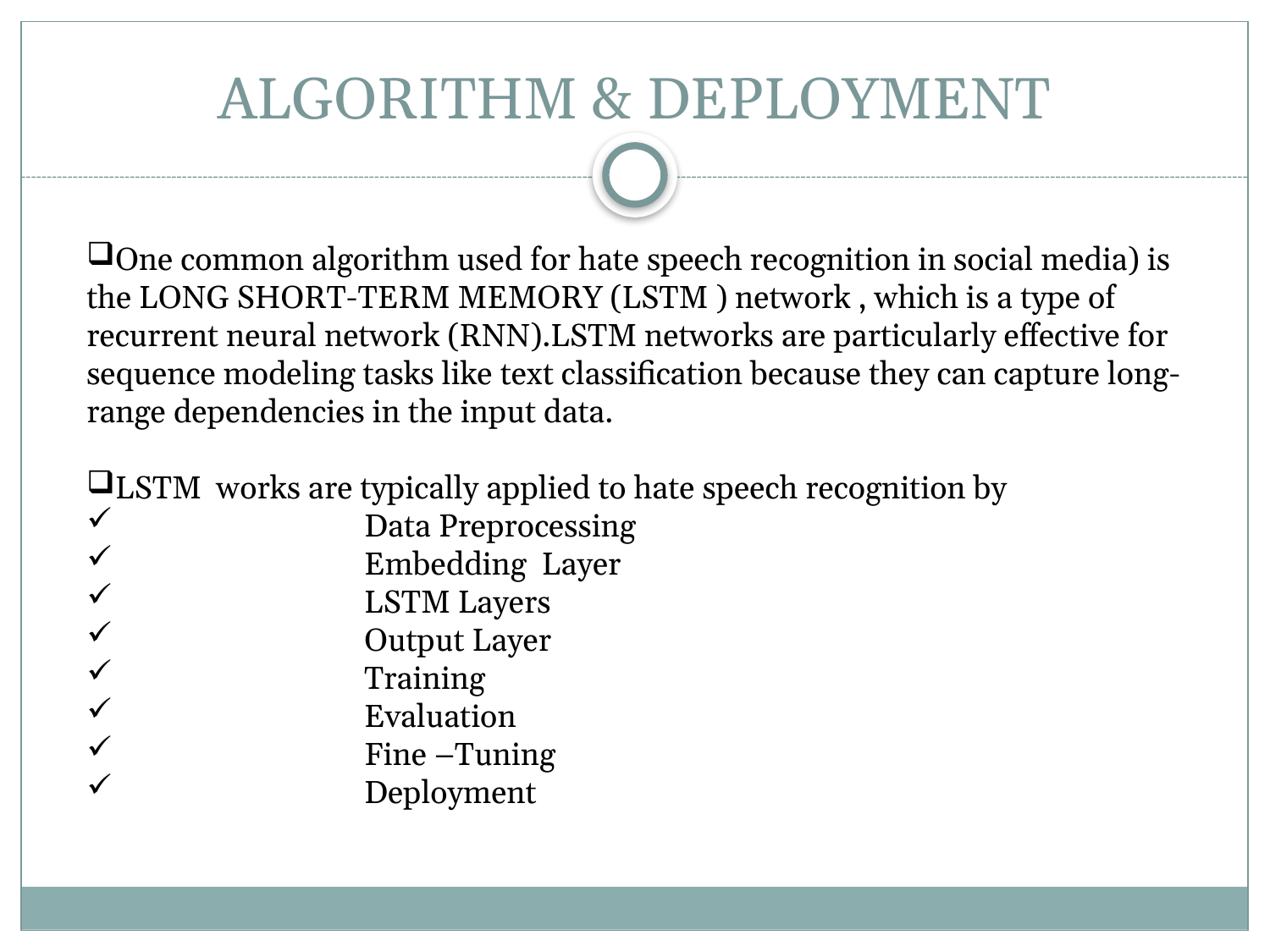

# ALGORITHM & DEPLOYMENT
One common algorithm used for hate speech recognition in social media) is the LONG SHORT-TERM MEMORY (LSTM ) network , which is a type of recurrent neural network (RNN).LSTM networks are particularly effective for sequence modeling tasks like text classification because they can capture long-range dependencies in the input data.

LSTM  works are typically applied to hate speech recognition by
                                 Data Preprocessing
                                 Embedding  Layer
                                 LSTM Layers
                                 Output Layer
                                 Training
                                 Evaluation
                                 Fine –Tuning
                                 Deployment